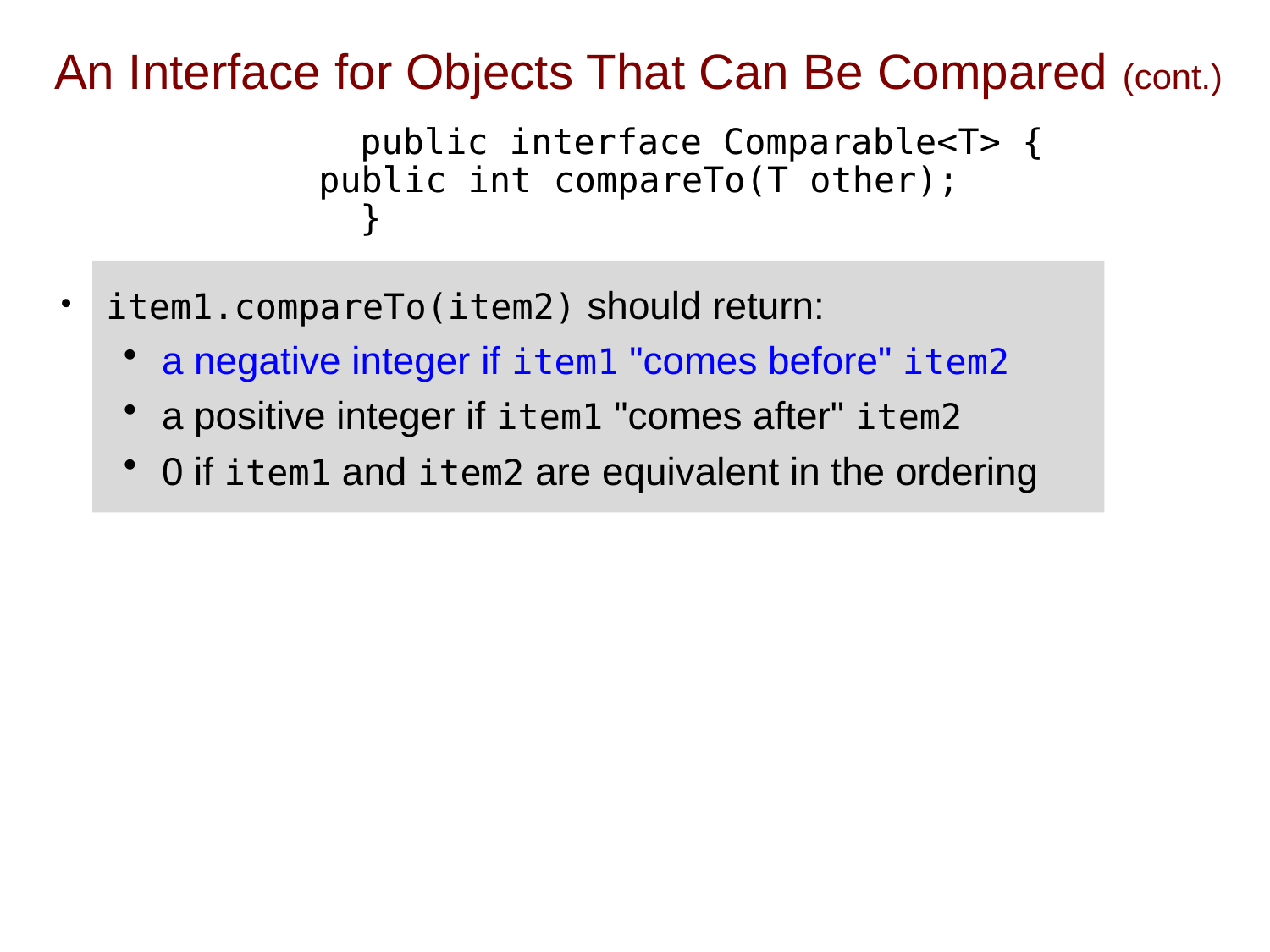

# An Interface for Objects That Can Be Compared (cont.)
  			public interface Comparable<T> {
 	    public int compareTo(T other);
			}
item1.compareTo(item2) should return:
a negative integer if item1 "comes before" item2
a positive integer if item1 "comes after" item2
0 if item1 and item2 are equivalent in the ordering